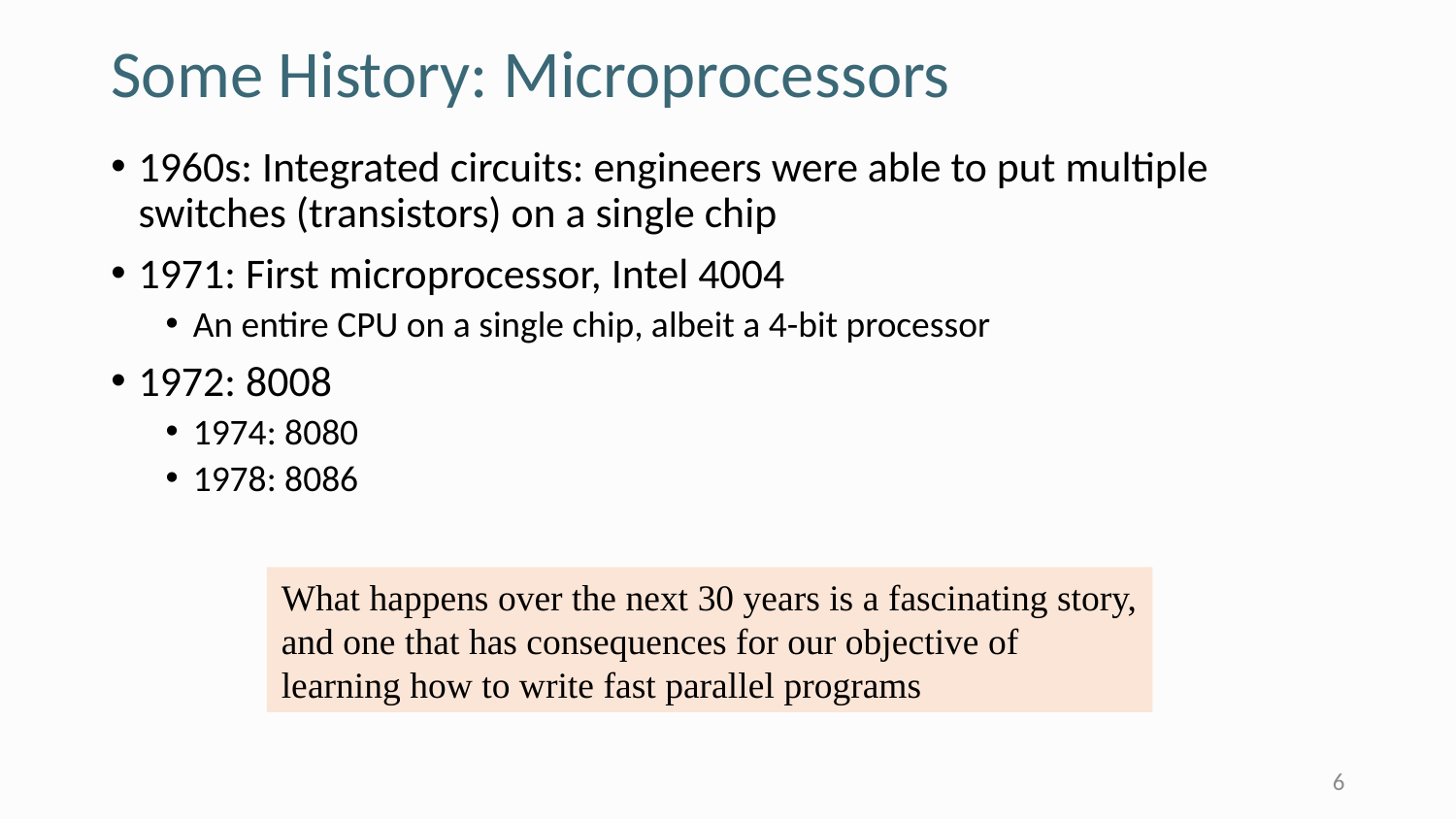

# Some History: Microprocessors
1960s: Integrated circuits: engineers were able to put multiple switches (transistors) on a single chip
1971: First microprocessor, Intel 4004
An entire CPU on a single chip, albeit a 4-bit processor
1972: 8008
1974: 8080
1978: 8086

What happens over the next 30 years is a fascinating story, and one that has consequences for our objective of learning how to write fast parallel programs
6